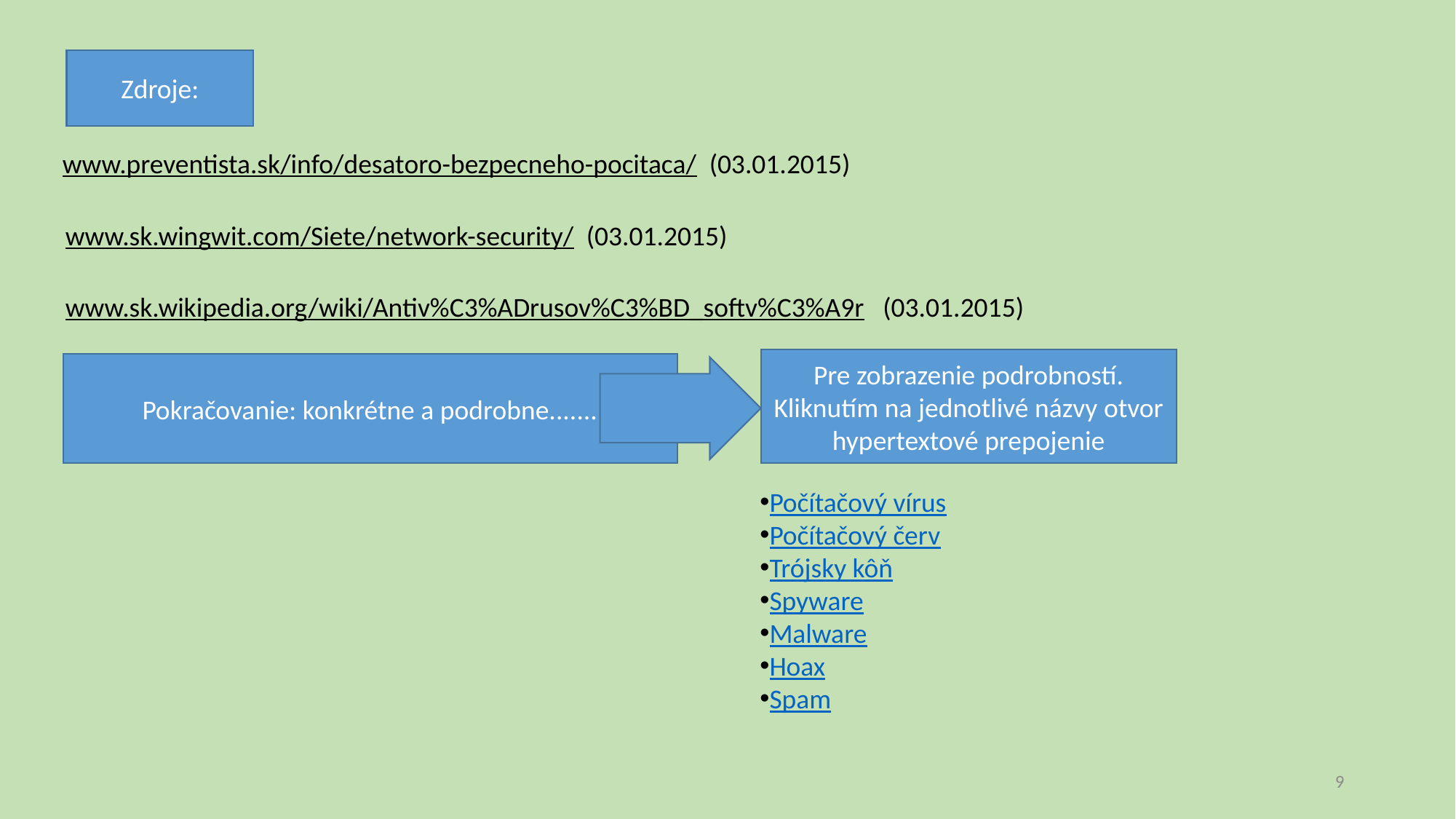

Zdroje:
www.preventista.sk/info/desatoro-bezpecneho-pocitaca/  (03.01.2015)
www.sk.wingwit.com/Siete/network-security/  (03.01.2015)

www.sk.wikipedia.org/wiki/Antiv%C3%ADrusov%C3%BD_softv%C3%A9r   (03.01.2015)

Pre zobrazenie podrobností. Kliknutím na jednotlivé názvy otvor hypertextové prepojenie
Pokračovanie: konkrétne a podrobne.......

Počítačový vírus
Počítačový červ
Trójsky kôň
Spyware
Malware
Hoax
Spam
9